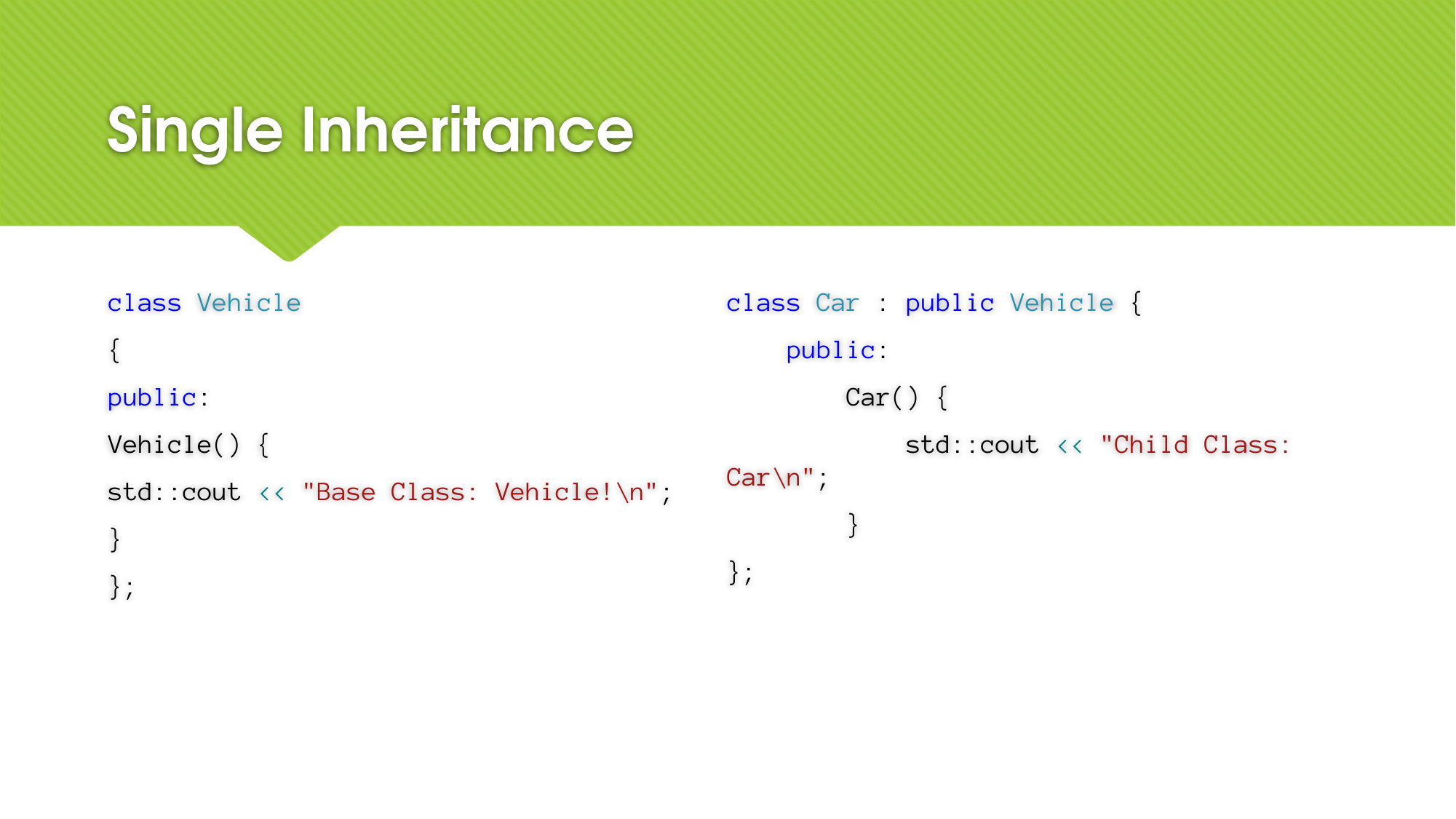

# Single Inheritance
class Vehicle
{
public:
Vehicle() {
std::cout << "Base Class: Vehicle!\n";
}
};
class Car : public Vehicle {
    public:
        Car() {
            std::cout << "Child Class: Car\n";
        }
};